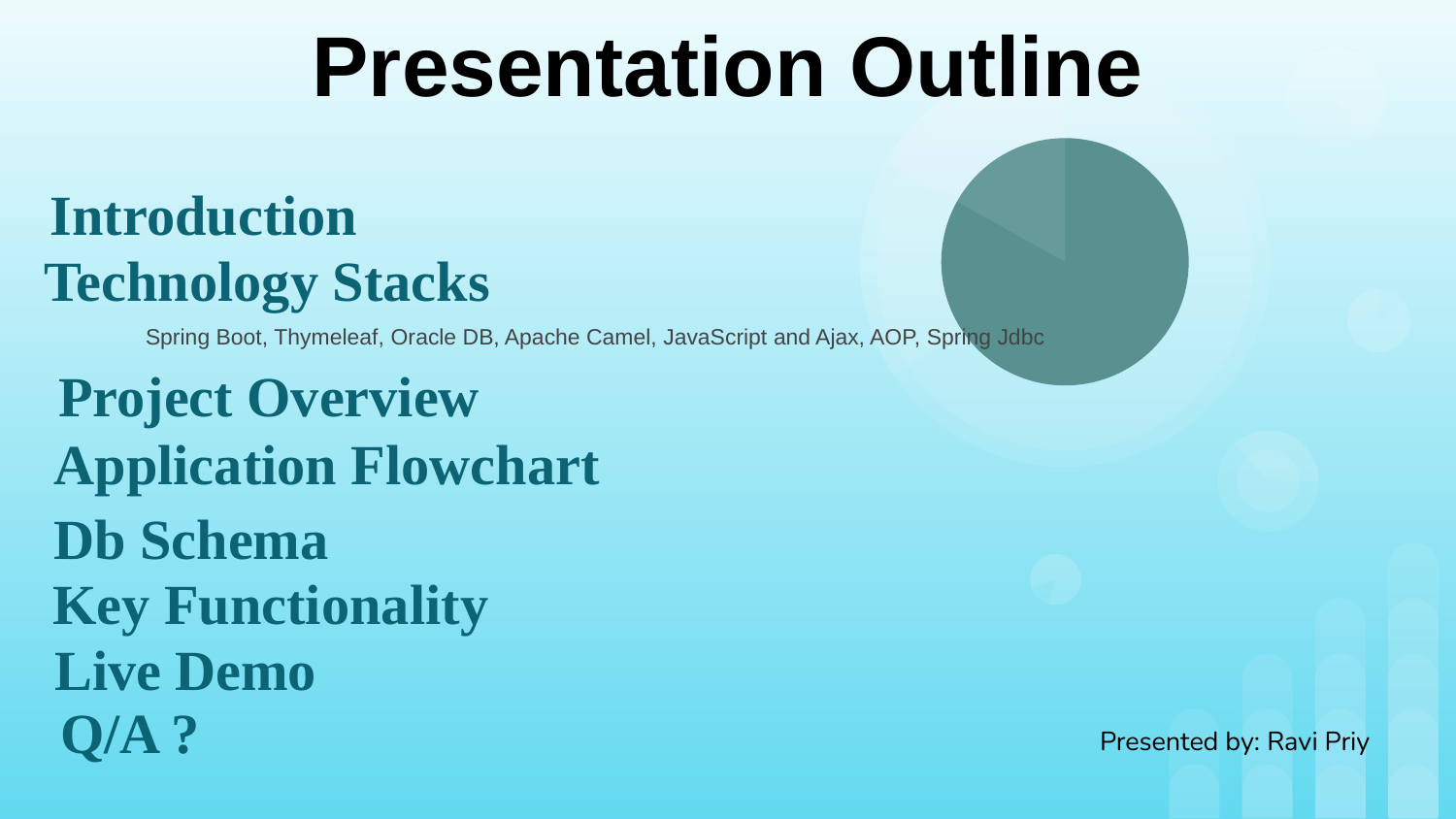

# Presentation Outline
Introduction
Technology Stacks
Spring Boot, Thymeleaf, Oracle DB, Apache Camel, JavaScript and Ajax, AOP, Spring Jdbc
Project Overview
Application Flowchart
Db Schema
Key Functionality
Live Demo
Q/A ?
Presented by: Ravi Priy